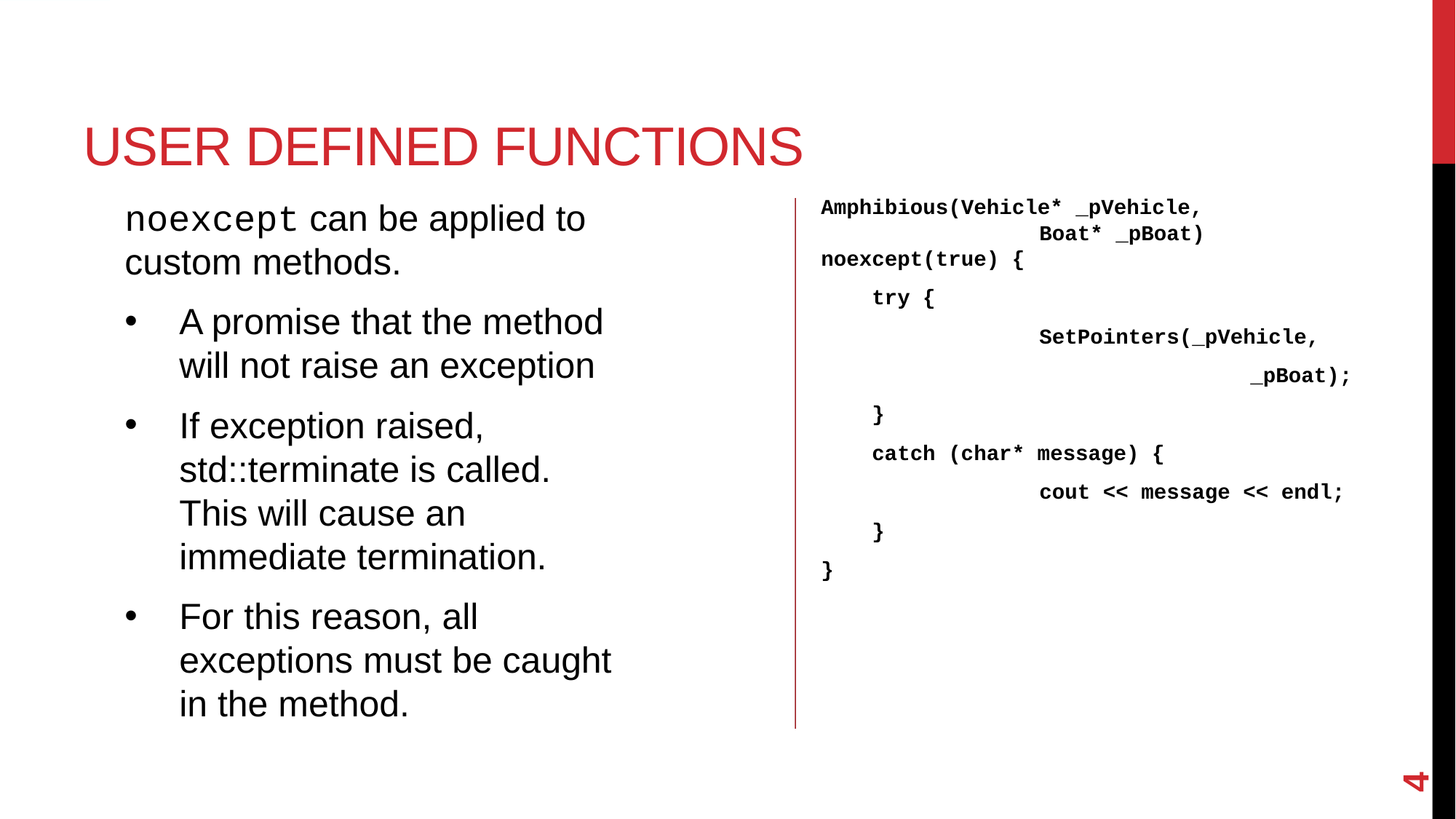

# User defined functions
Amphibious(Vehicle* _pVehicle,
		Boat* _pBoat) noexcept(true) {
    try {
		SetPointers(_pVehicle,
			        _pBoat);
    }
    catch (char* message) {
		cout << message << endl;
    }
}
noexcept can be applied to custom methods.
A promise that the method will not raise an exception
If exception raised, std::terminate is called. This will cause an immediate termination.
For this reason, all exceptions must be caught in the method.
4